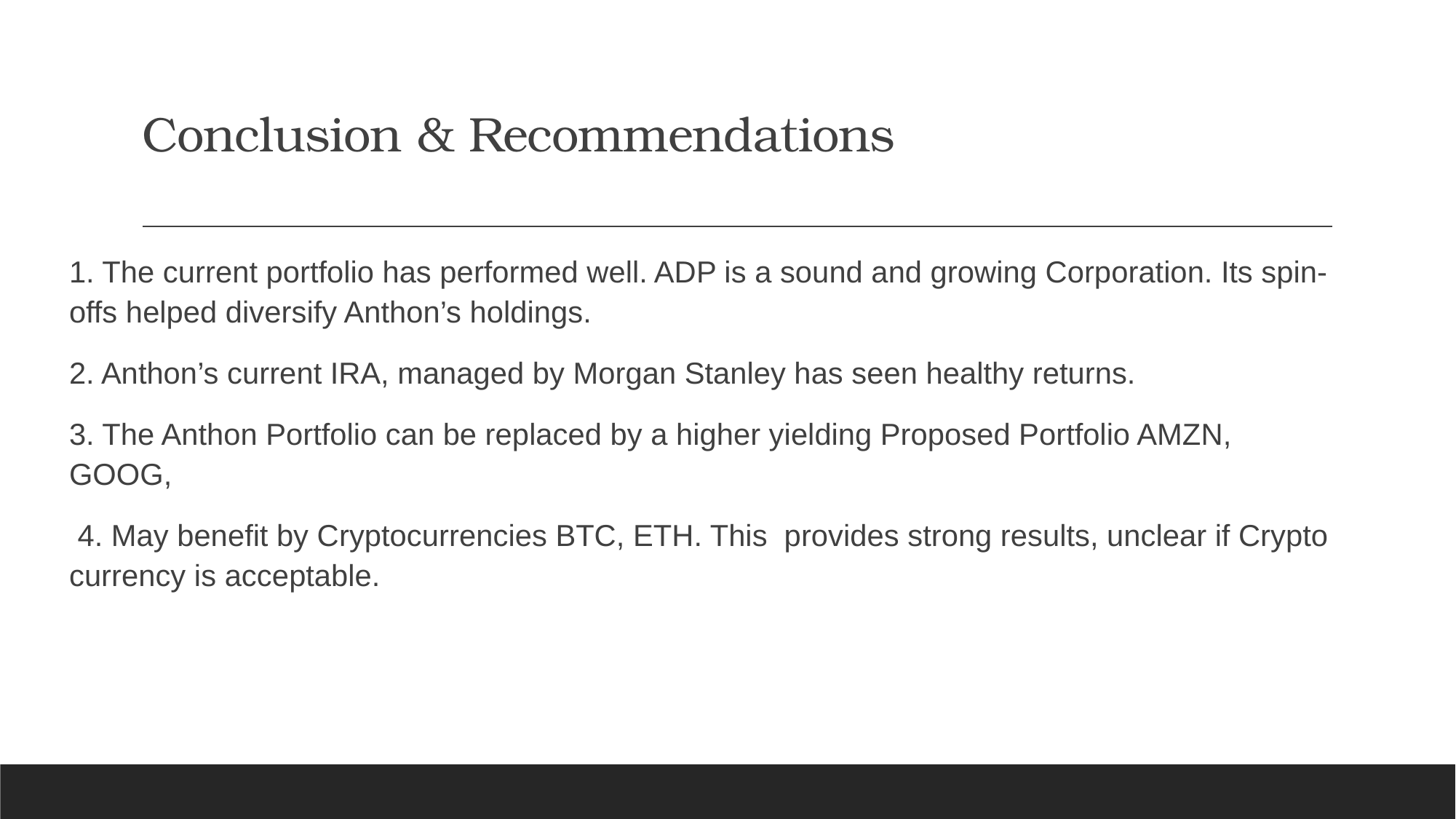

# Conclusion & Recommendations
1. The current portfolio has performed well. ADP is a sound and growing Corporation. Its spin-offs helped diversify Anthon’s holdings.
2. Anthon’s current IRA, managed by Morgan Stanley has seen healthy returns.
3. The Anthon Portfolio can be replaced by a higher yielding Proposed Portfolio AMZN, GOOG,
 4. May benefit by Cryptocurrencies BTC, ETH. This  provides strong results, unclear if Crypto currency is acceptable.